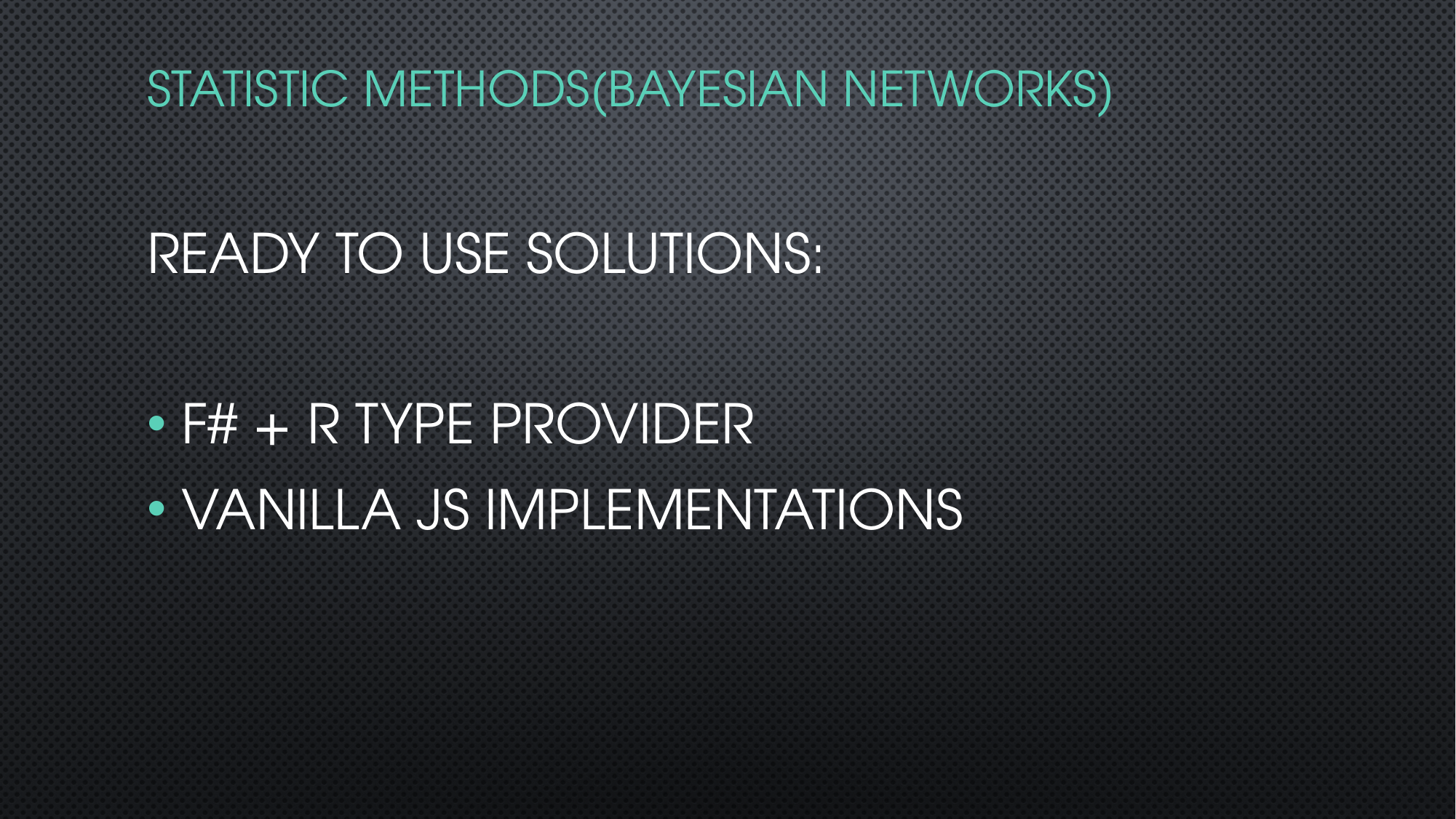

# Statistic methods(Bayesian networks)

Ready to use solutions:

F# + R Type provider
Vanilla JS implementations